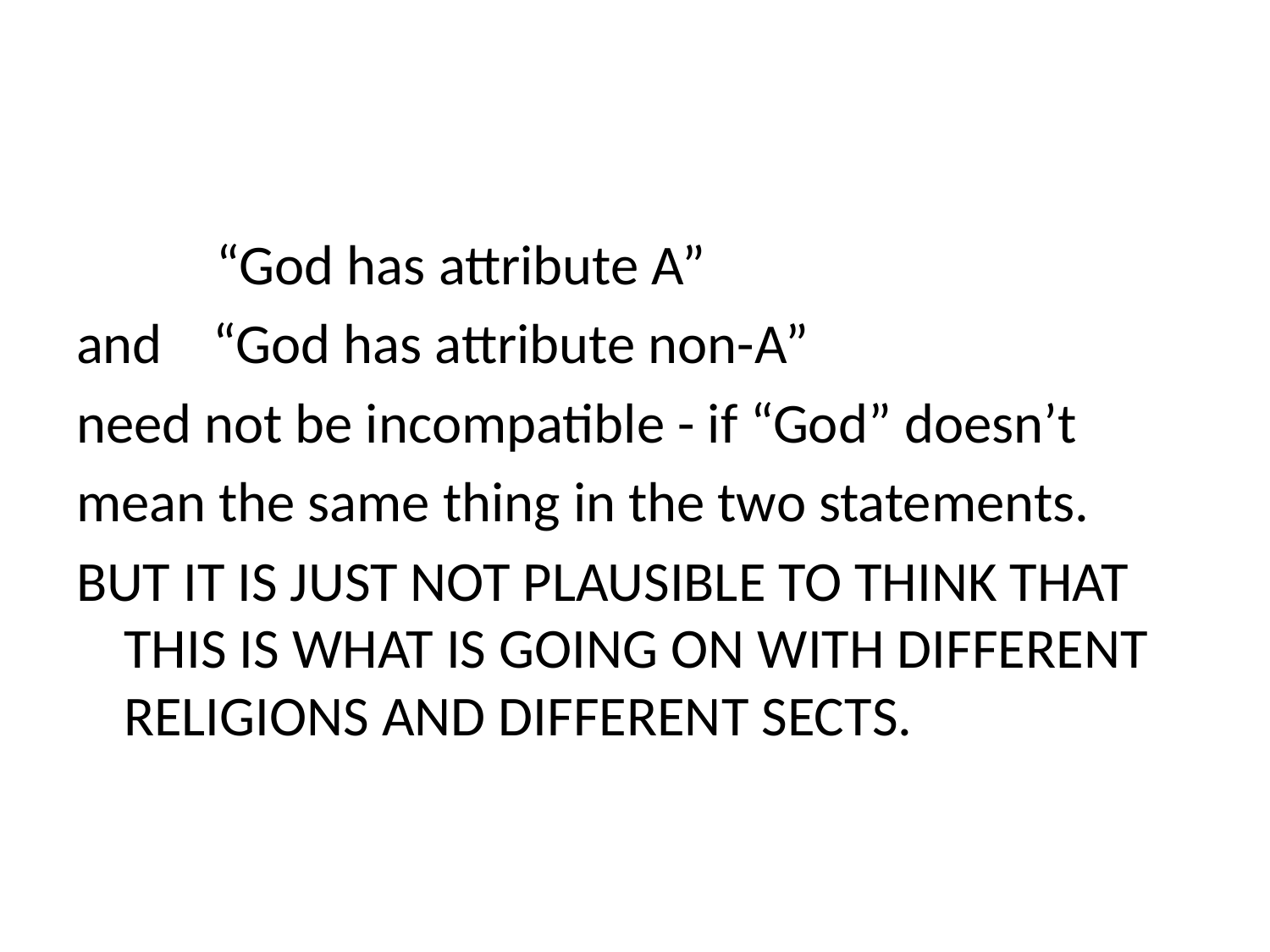

#
           “God has attribute A”
and    “God has attribute non-A”
need not be incompatible - if “God” doesn’t
mean the same thing in the two statements.
BUT IT IS JUST NOT PLAUSIBLE TO THINK THAT THIS IS WHAT IS GOING ON WITH DIFFERENT RELIGIONS AND DIFFERENT SECTS.